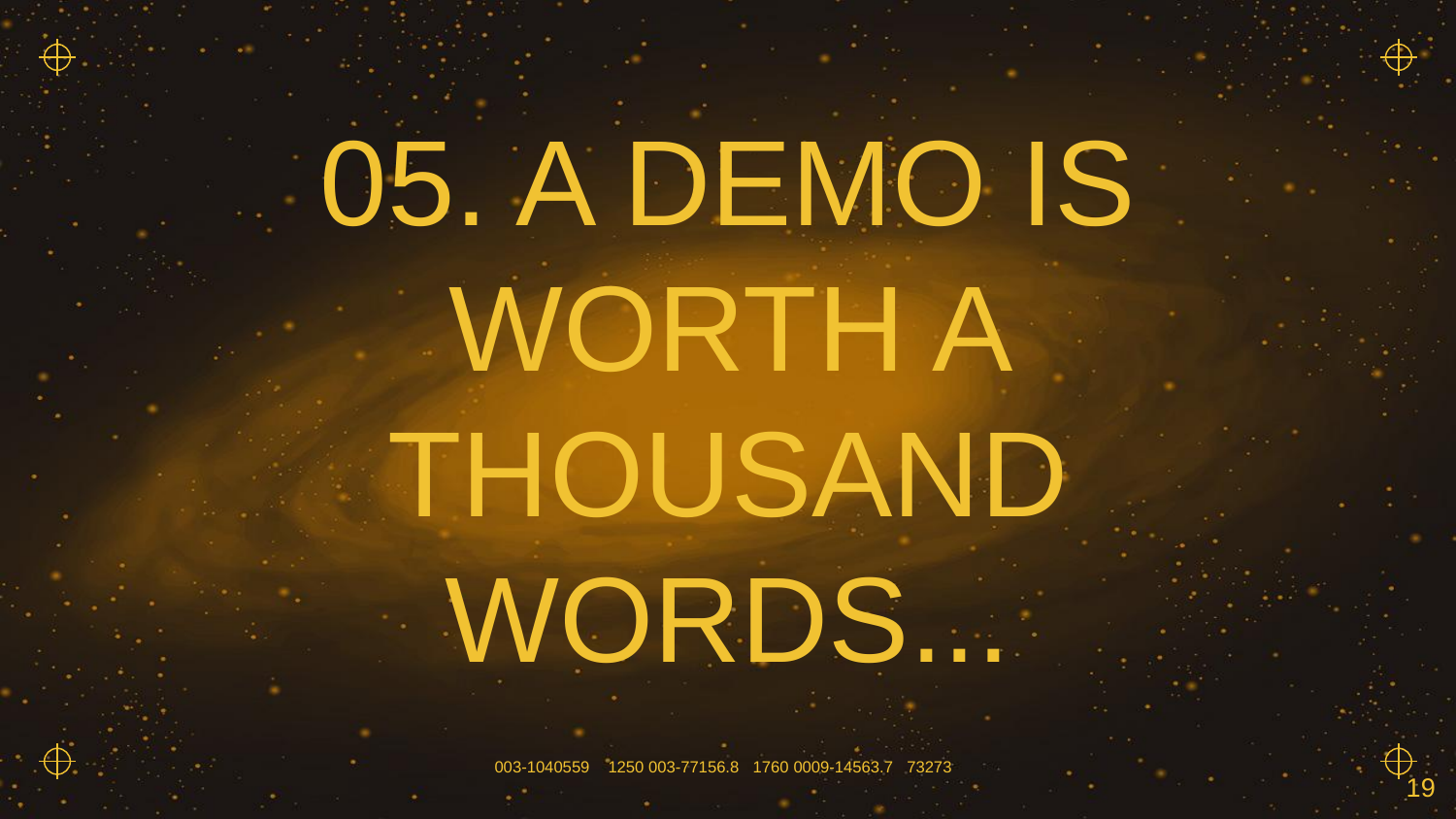

05. A DEMO IS WORTH A THOUSAND WORDS...
19